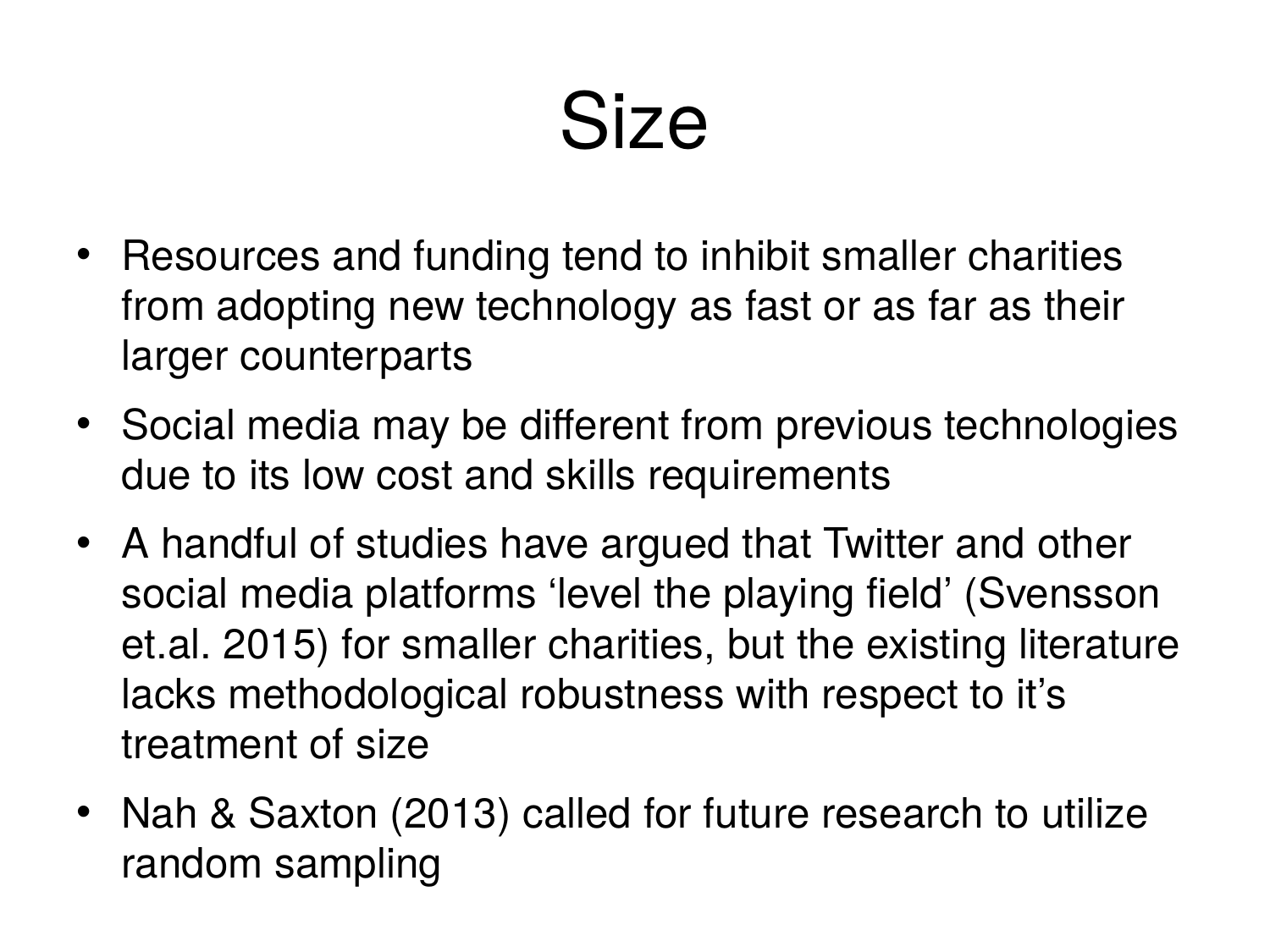

# Size
Resources and funding tend to inhibit smaller charities from adopting new technology as fast or as far as their larger counterparts
Social media may be different from previous technologies due to its low cost and skills requirements
A handful of studies have argued that Twitter and other social media platforms ‘level the playing field’ (Svensson et.al. 2015) for smaller charities, but the existing literature lacks methodological robustness with respect to it’s treatment of size
Nah & Saxton (2013) called for future research to utilize random sampling